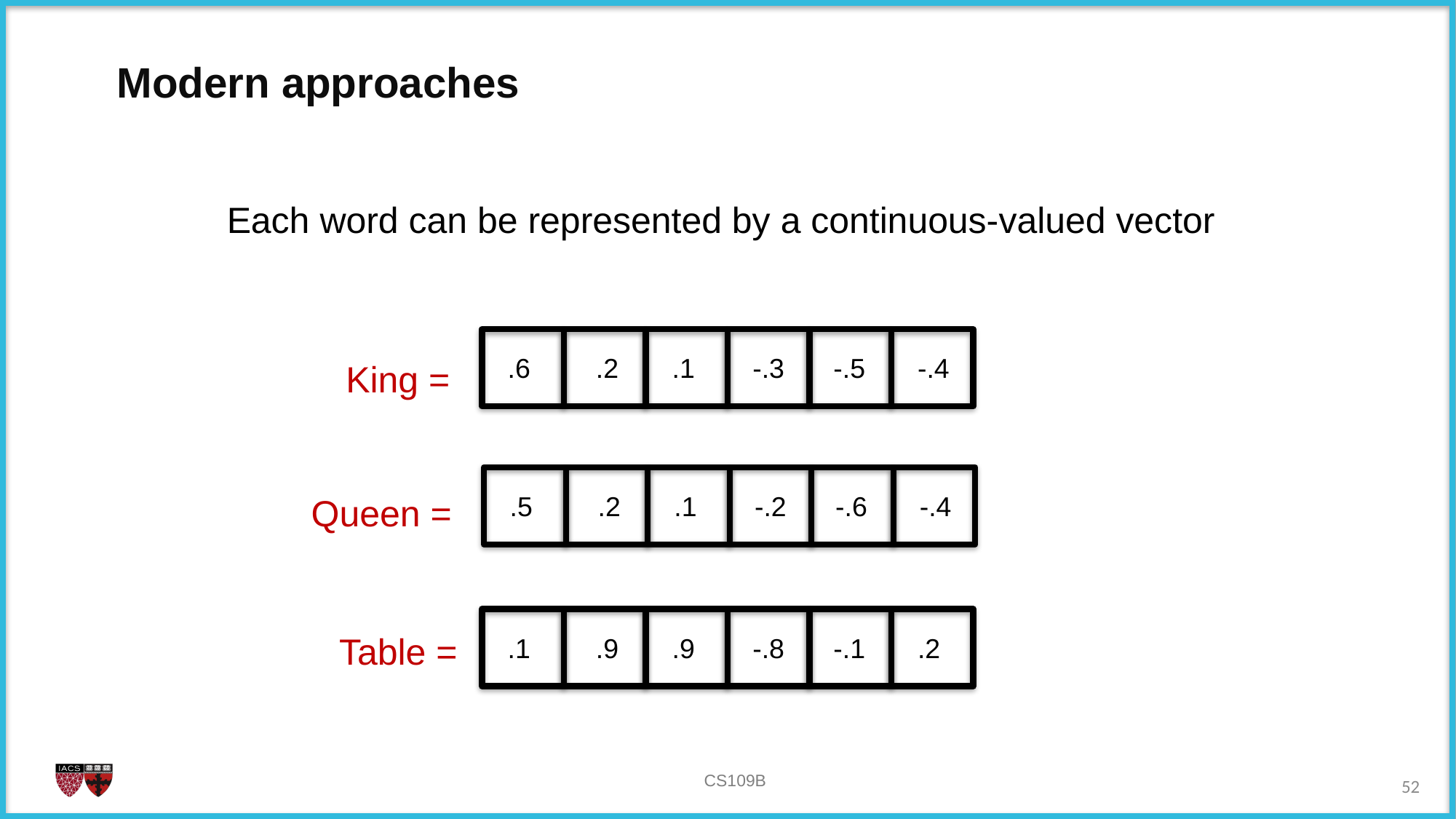

Modern approaches
Each word can be represented by a continuous-valued vector
King =

.6
.2
.1
-.3
-.5
-.4
Queen =

.5
.2
.1
-.2
-.6
-.4
Table =

.1
.9
.9
-.8
-.1
.2
52